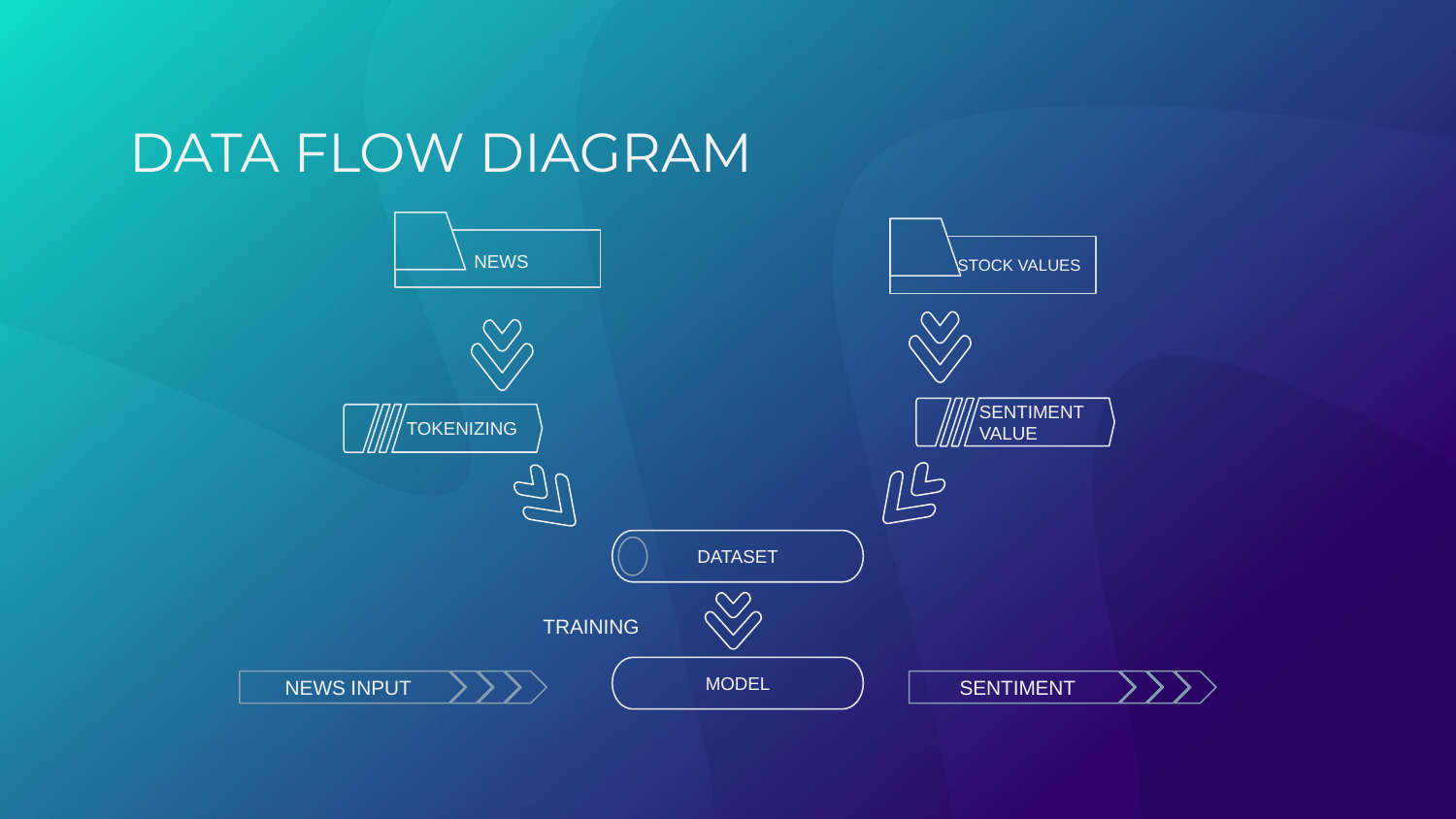

DATA FLOW DIAGRAM

 NEWS

STOCK VALUES

SENTIMENT VALUE

TOKENIZING

DATASET

TRAINING
MODEL

NEWS INPUT

SENTIMENT